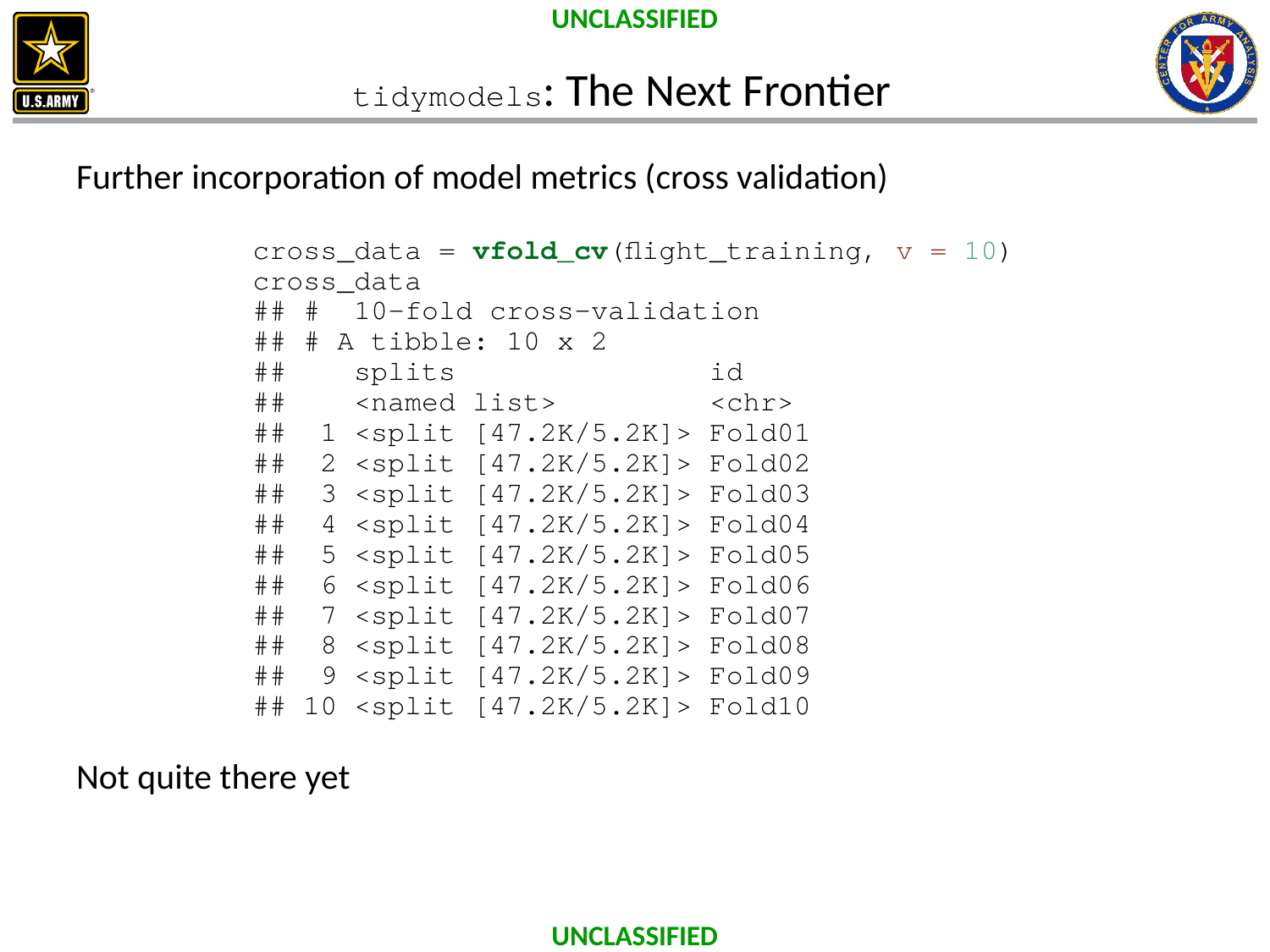

# tidymodels: The Next Frontier
Further incorporation of model metrics (cross validation)

cross_data = vfold_cv(flight_training, v = 10)
cross_data
## #  10-fold cross-validation
## # A tibble: 10 x 2
##    splits               id
##    <named list>         <chr>
##  1 <split [47.2K/5.2K]> Fold01
##  2 <split [47.2K/5.2K]> Fold02
##  3 <split [47.2K/5.2K]> Fold03
##  4 <split [47.2K/5.2K]> Fold04
##  5 <split [47.2K/5.2K]> Fold05
##  6 <split [47.2K/5.2K]> Fold06
##  7 <split [47.2K/5.2K]> Fold07
##  8 <split [47.2K/5.2K]> Fold08
##  9 <split [47.2K/5.2K]> Fold09
## 10 <split [47.2K/5.2K]> Fold10

Not quite there yet